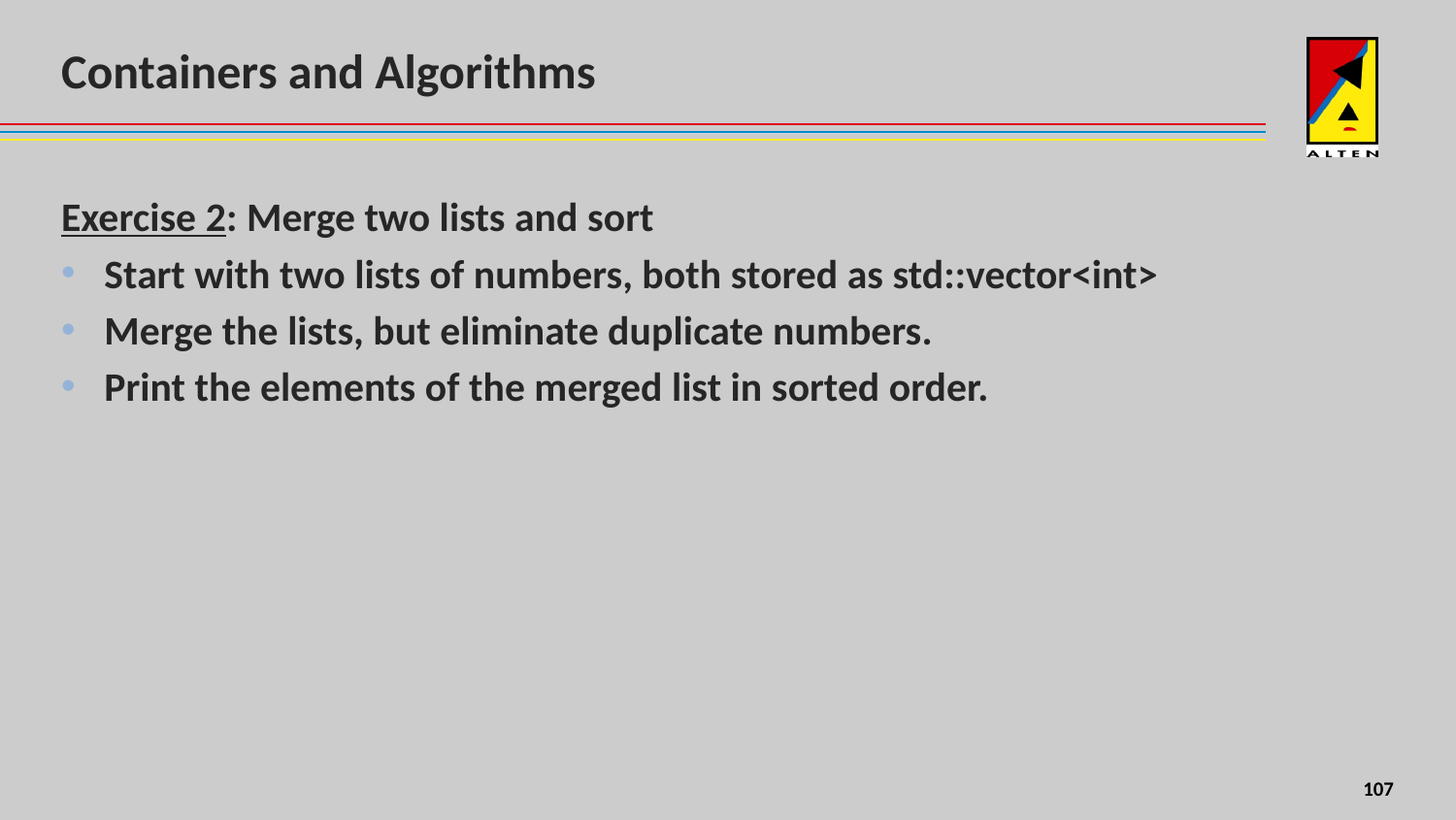

# Containers and Algorithms
Exercise 2: Merge two lists and sort
Start with two lists of numbers, both stored as std::vector<int>
Merge the lists, but eliminate duplicate numbers.
Print the elements of the merged list in sorted order.
107